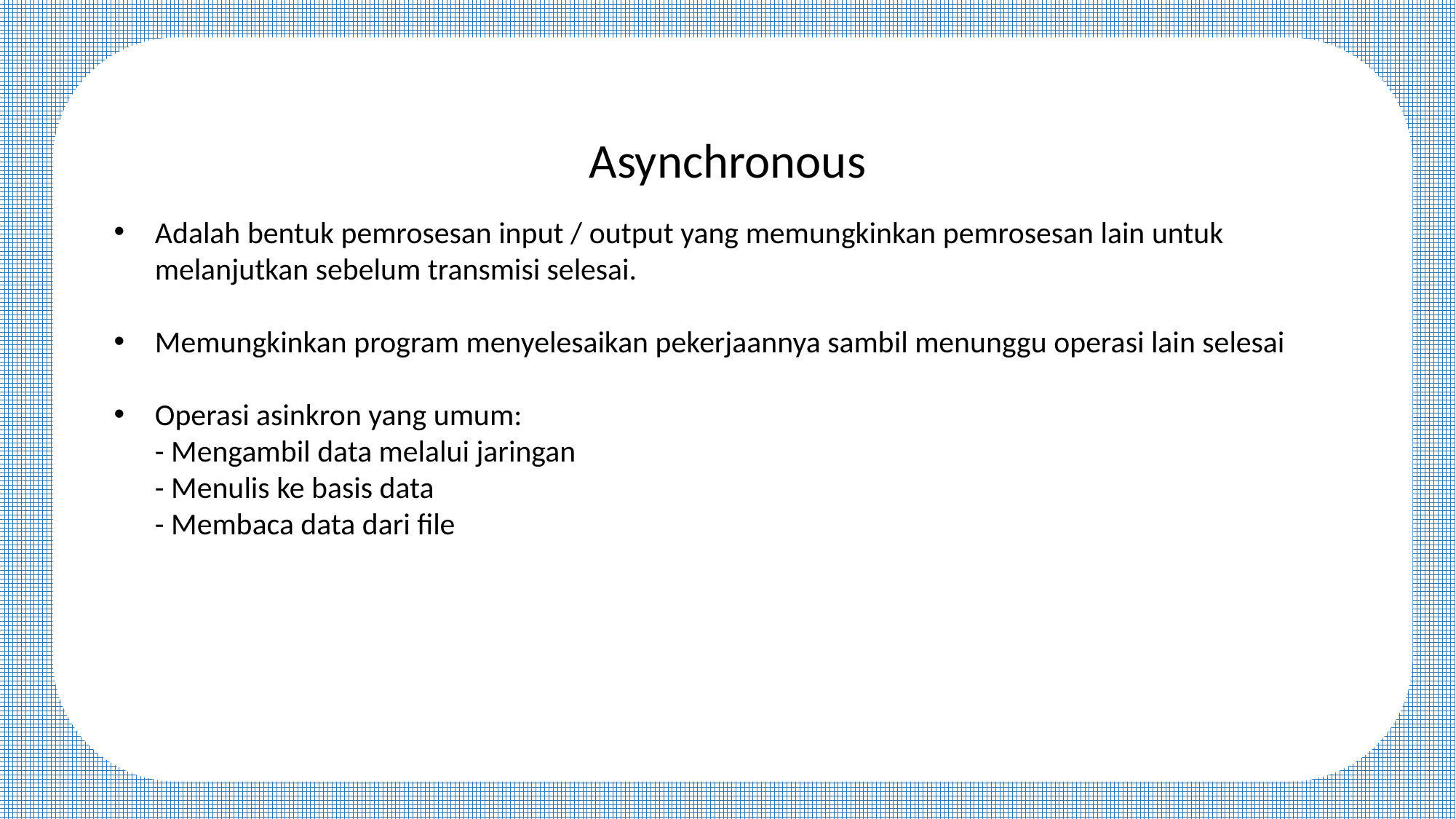

# Asynchronous
Adalah bentuk pemrosesan input / output yang memungkinkan pemrosesan lain untuk melanjutkan sebelum transmisi selesai.

Memungkinkan program menyelesaikan pekerjaannya sambil menunggu operasi lain selesai

Operasi asinkron yang umum:
- Mengambil data melalui jaringan
- Menulis ke basis data
- Membaca data dari file